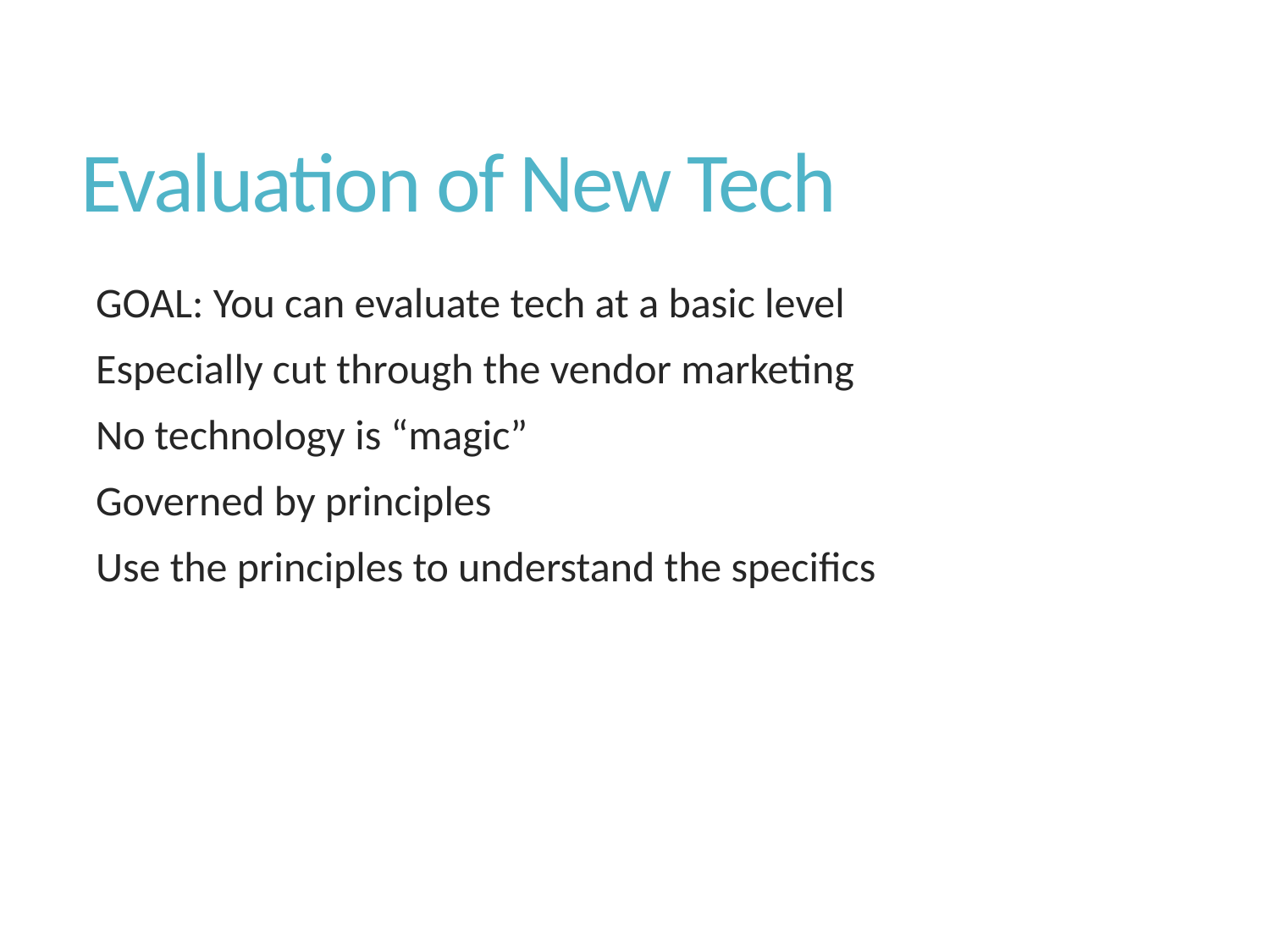

# Evaluation of New Tech
GOAL: You can evaluate tech at a basic level
Especially cut through the vendor marketing
No technology is “magic”
Governed by principles
Use the principles to understand the specifics